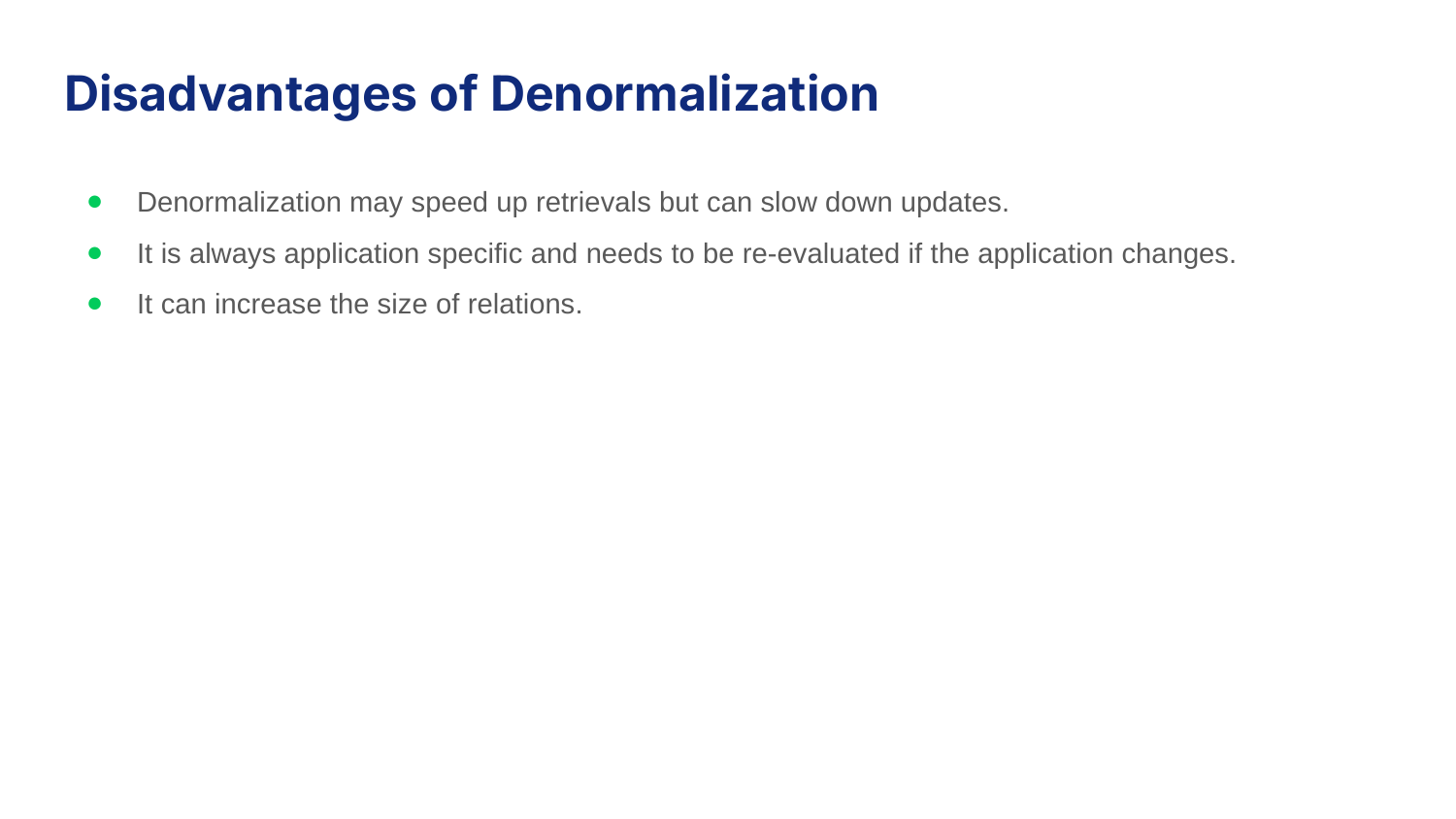

# Disadvantages of Denormalization
Denormalization may speed up retrievals but can slow down updates.
It is always application specific and needs to be re-evaluated if the application changes.
It can increase the size of relations.